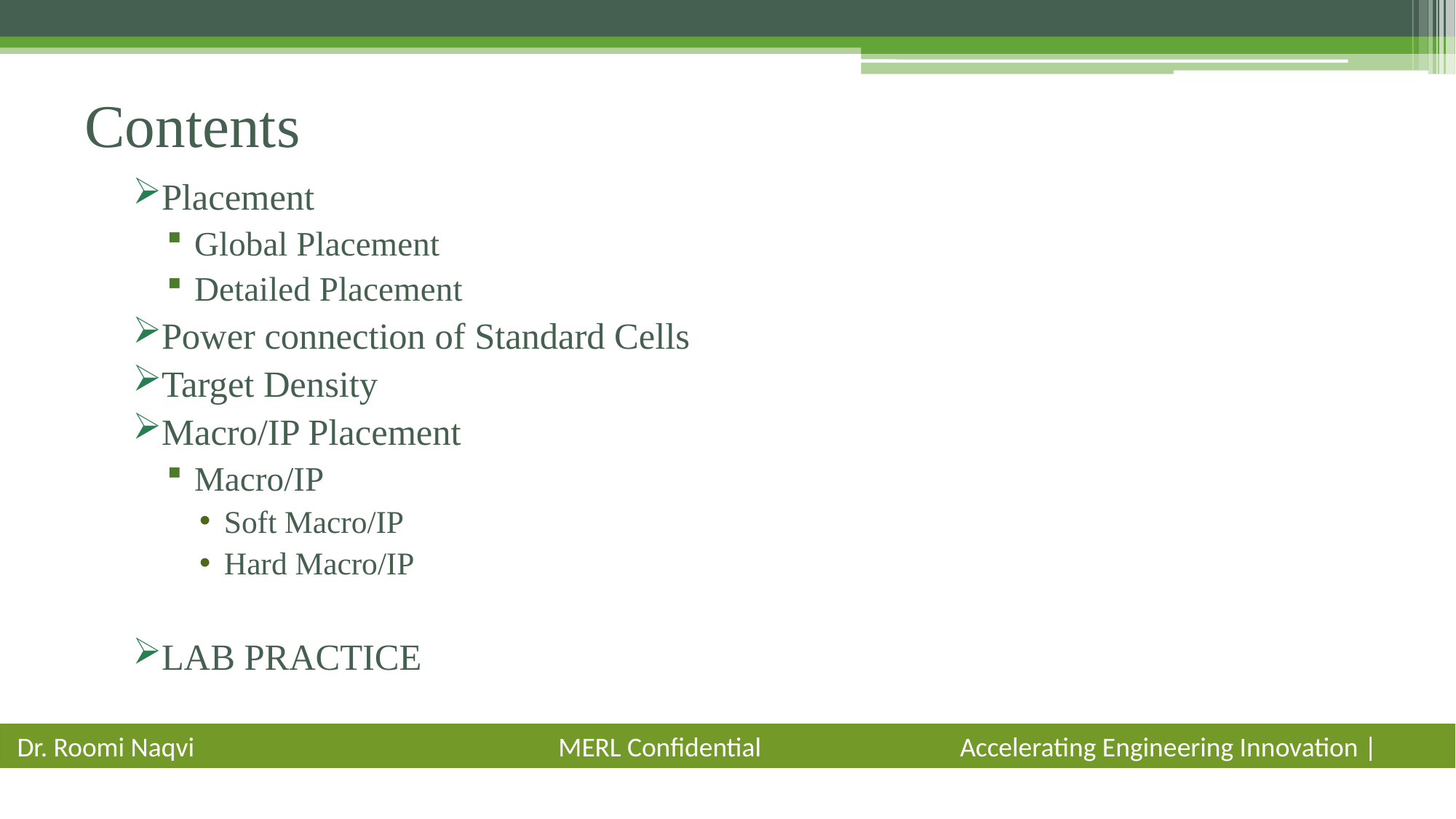

# Contents
Placement
Global Placement
Detailed Placement
Power connection of Standard Cells
Target Density
Macro/IP Placement
Macro/IP
Soft Macro/IP
Hard Macro/IP

LAB PRACTICE